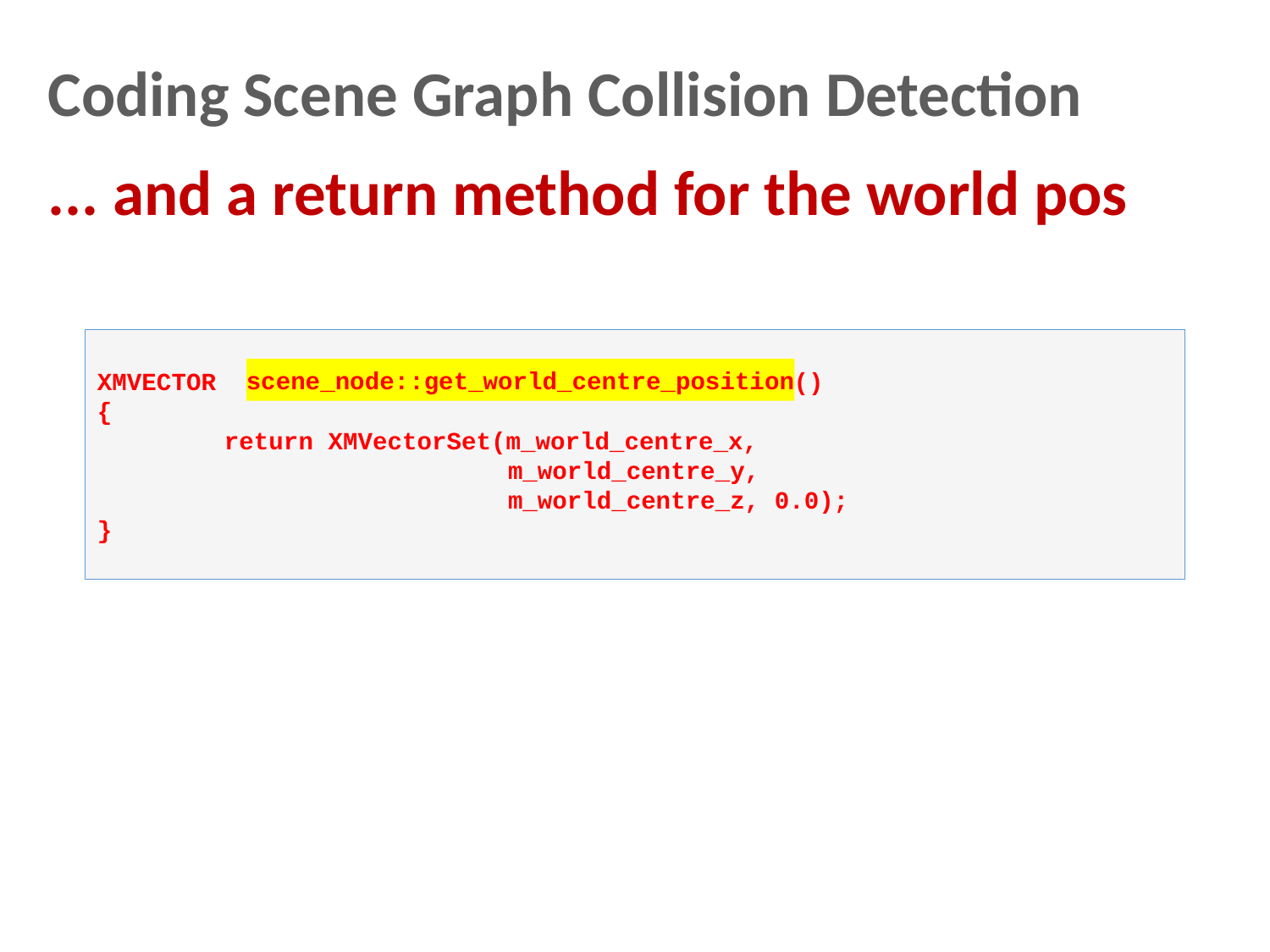

Coding Scene Graph Collision Detection
... and a return method for the world pos

XMVECTOR  scene_node::get_world_centre_position()
{
	return XMVectorSet(m_world_centre_x,
			  m_world_centre_y,
			  m_world_centre_z, 0.0);
}

scene_node::get_world_centre_position